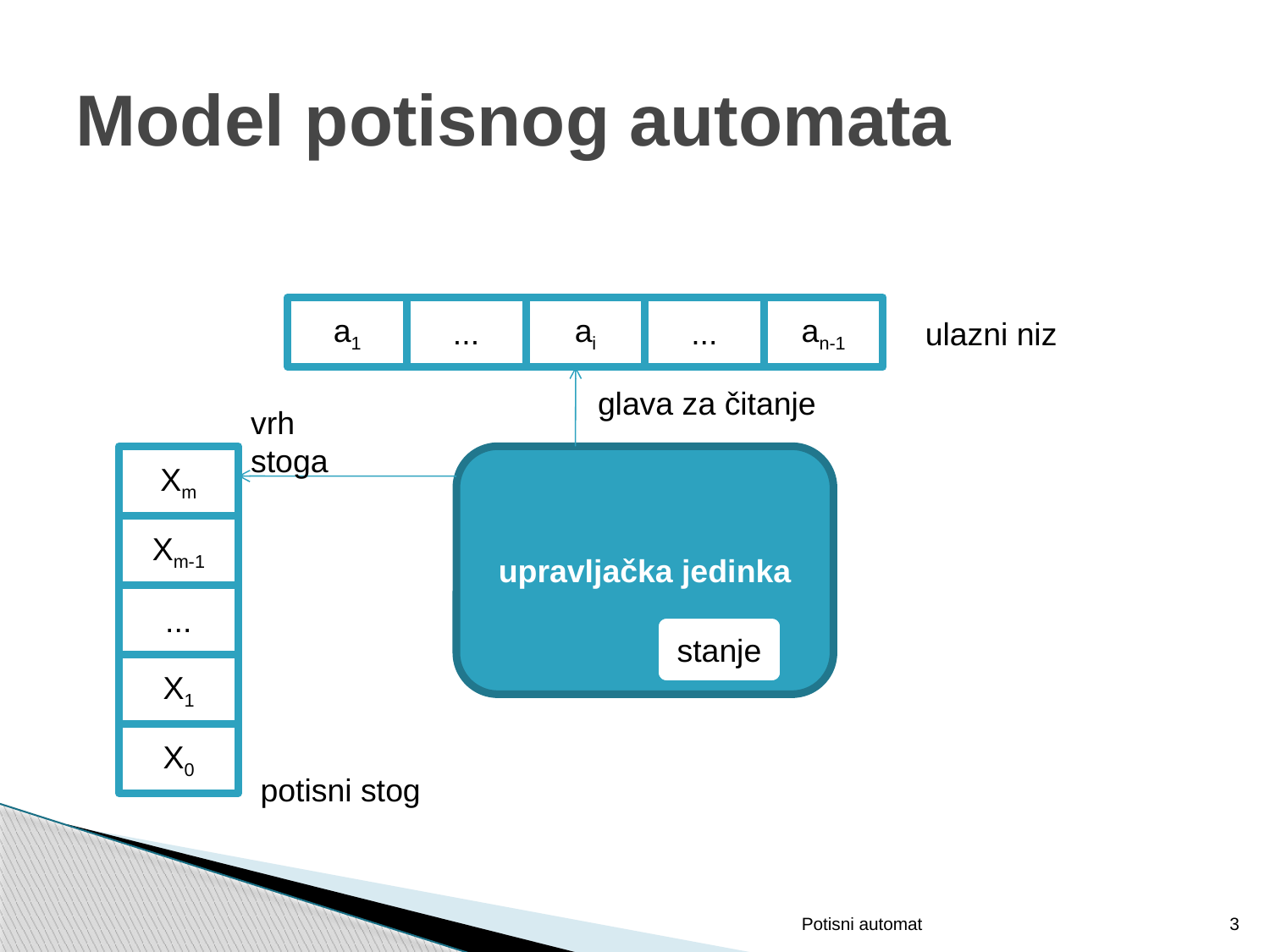

# Model potisnog automata

a1
...
ai
...
an-1
ulazni niz
glava za čitanje
vrh stoga
Xm
upravljačka jedinka
Xm-1
...
stanje
X1
X0
potisni stog
Potisni automat
3